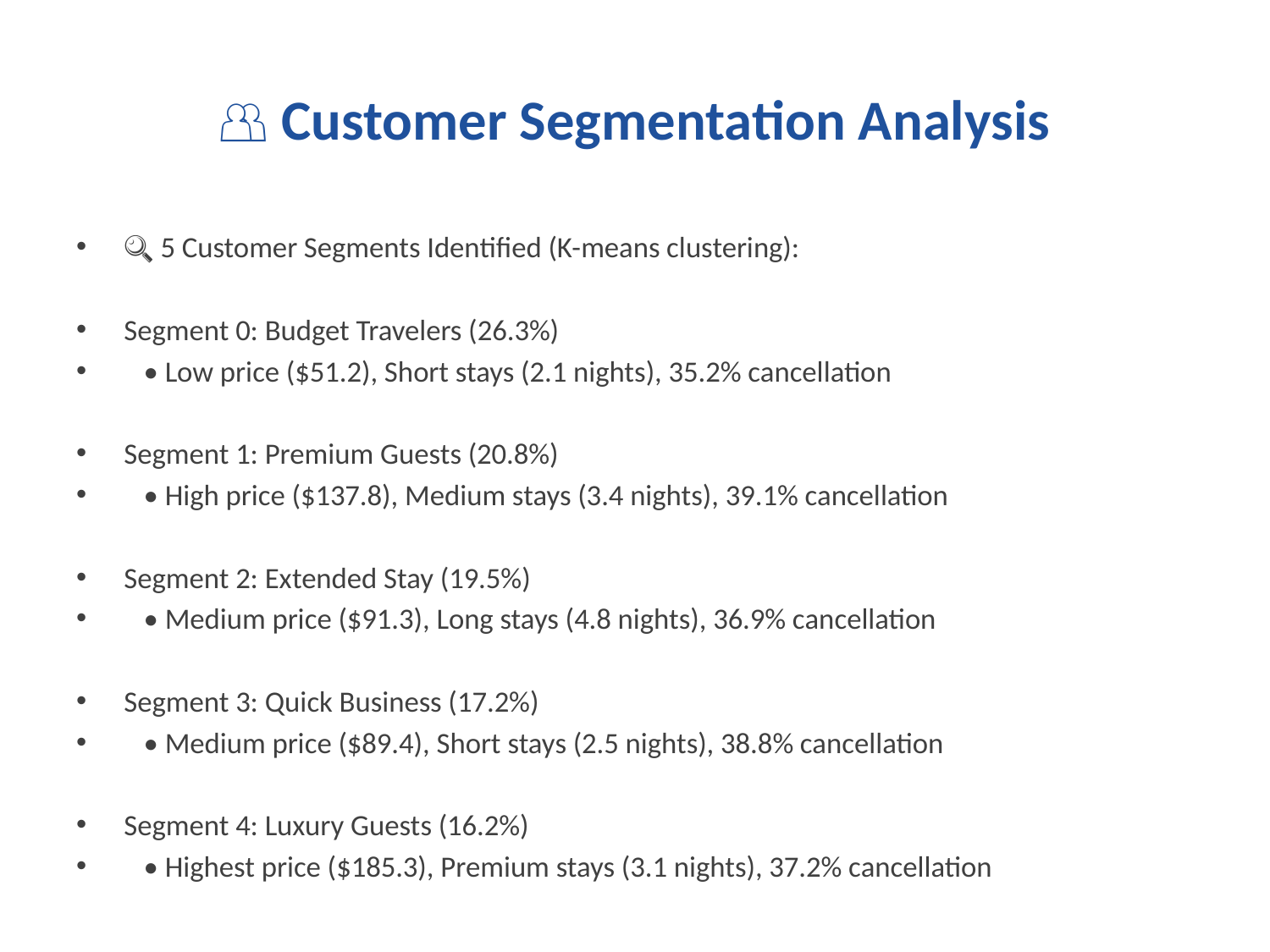

# 👥 Customer Segmentation Analysis
🔍 5 Customer Segments Identified (K-means clustering):

Segment 0: Budget Travelers (26.3%)
   • Low price ($51.2), Short stays (2.1 nights), 35.2% cancellation

Segment 1: Premium Guests (20.8%)
   • High price ($137.8), Medium stays (3.4 nights), 39.1% cancellation

Segment 2: Extended Stay (19.5%)
   • Medium price ($91.3), Long stays (4.8 nights), 36.9% cancellation

Segment 3: Quick Business (17.2%)
   • Medium price ($89.4), Short stays (2.5 nights), 38.8% cancellation

Segment 4: Luxury Guests (16.2%)
   • Highest price ($185.3), Premium stays (3.1 nights), 37.2% cancellation